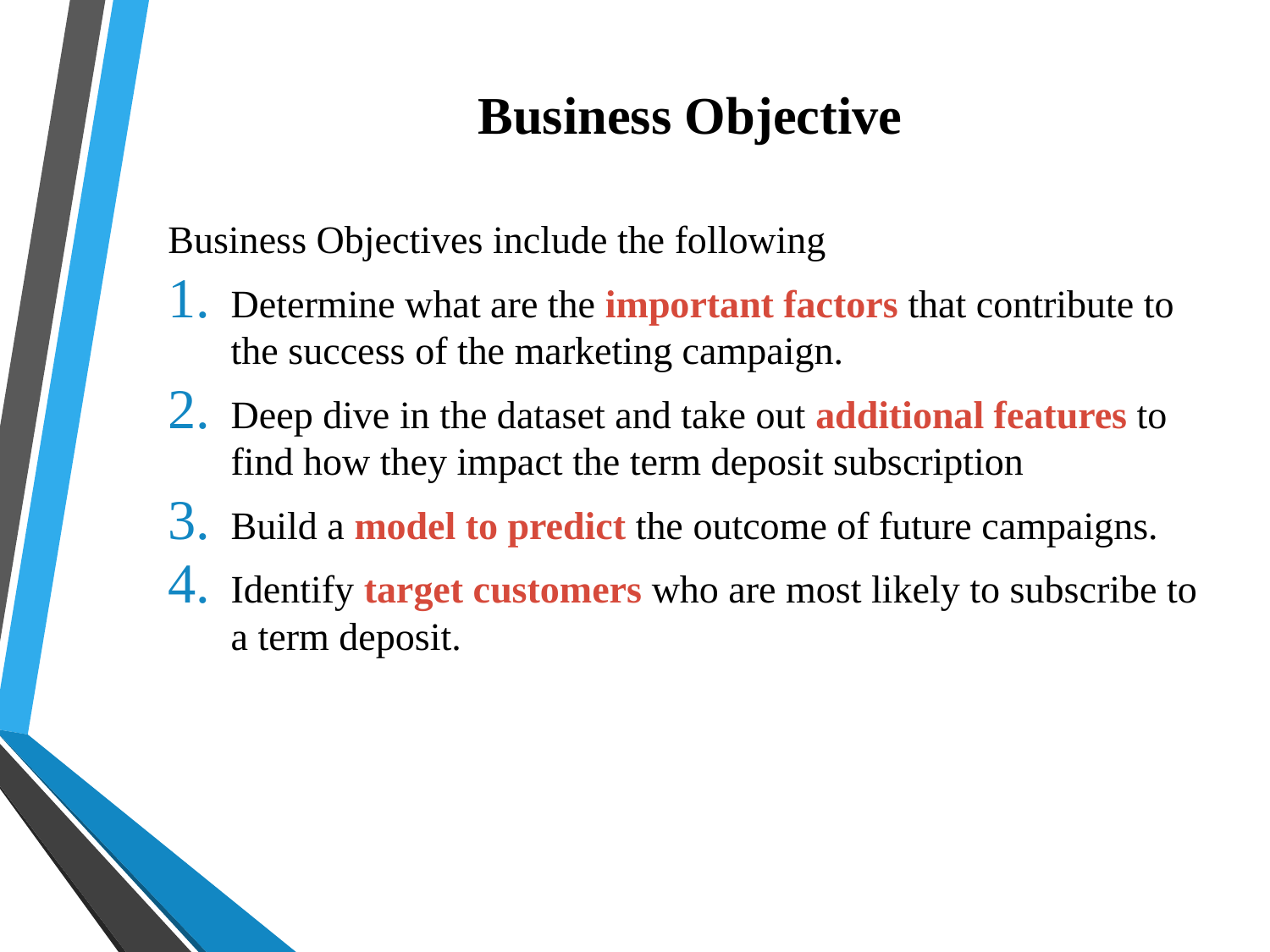

# Business Objective
Business Objectives include the following
Determine what are the important factors that contribute to the success of the marketing campaign.
Deep dive in the dataset and take out additional features to find how they impact the term deposit subscription
Build a model to predict the outcome of future campaigns.
Identify target customers who are most likely to subscribe to a term deposit.